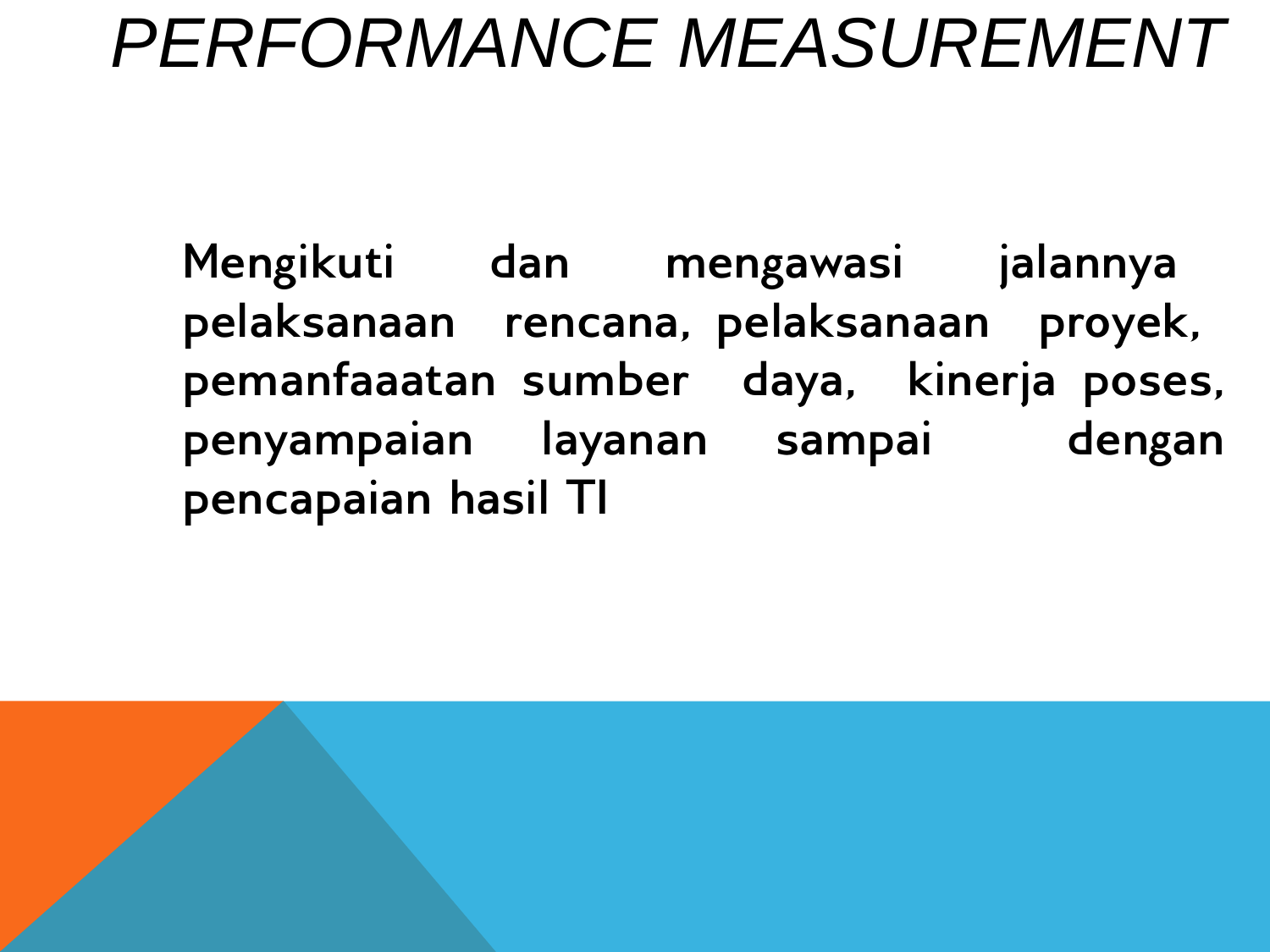

# Performance measurement
Mengikuti  dan  mengawasi  jalannya  pelaksanaan  rencana, pelaksanaan  proyek,  pemanfaaatan sumber  daya,  kinerja poses, penyampaian layanan sampai  dengan pencapaian hasil TI